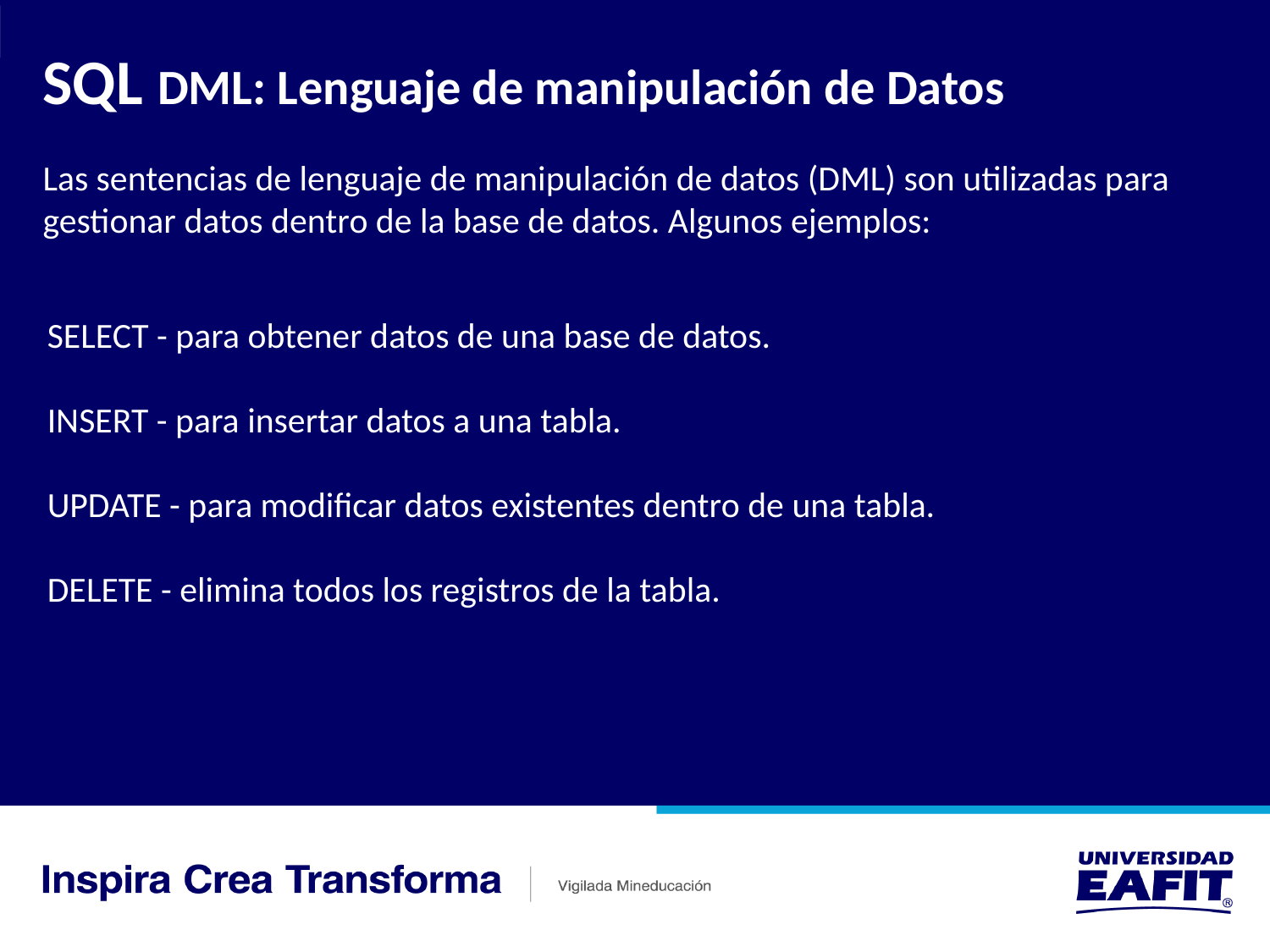

SQL DML: Lenguaje de manipulación de Datos
Las sentencias de lenguaje de manipulación de datos (DML) son utilizadas para gestionar datos dentro de la base de datos. Algunos ejemplos:
SELECT - para obtener datos de una base de datos.

INSERT - para insertar datos a una tabla.

UPDATE - para modificar datos existentes dentro de una tabla.

DELETE - elimina todos los registros de la tabla.